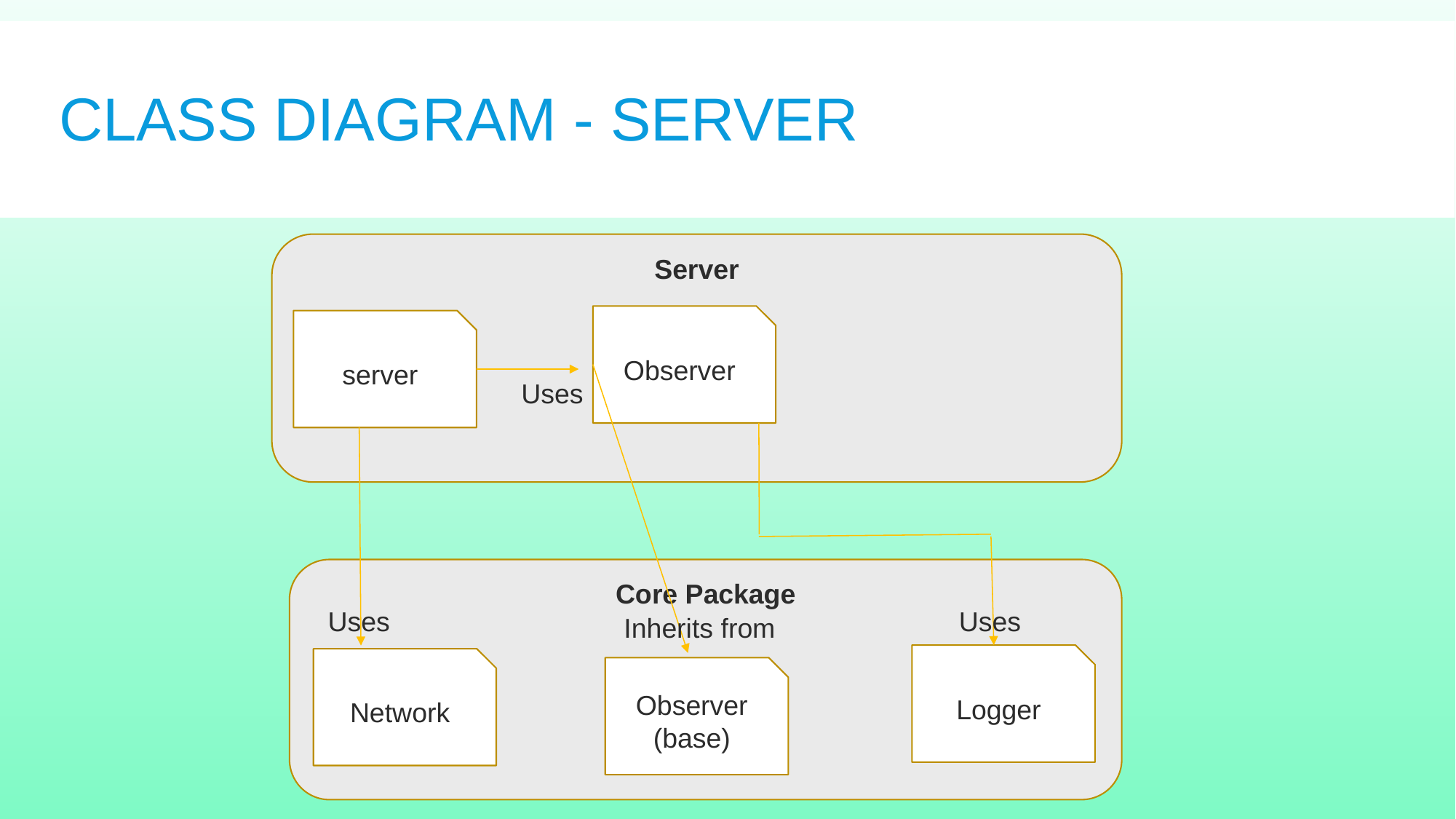

# class diagram - server
Server
Observer
server
Uses
Core Package
Uses
Uses
Inherits from
Logger
Network
Observer (base)